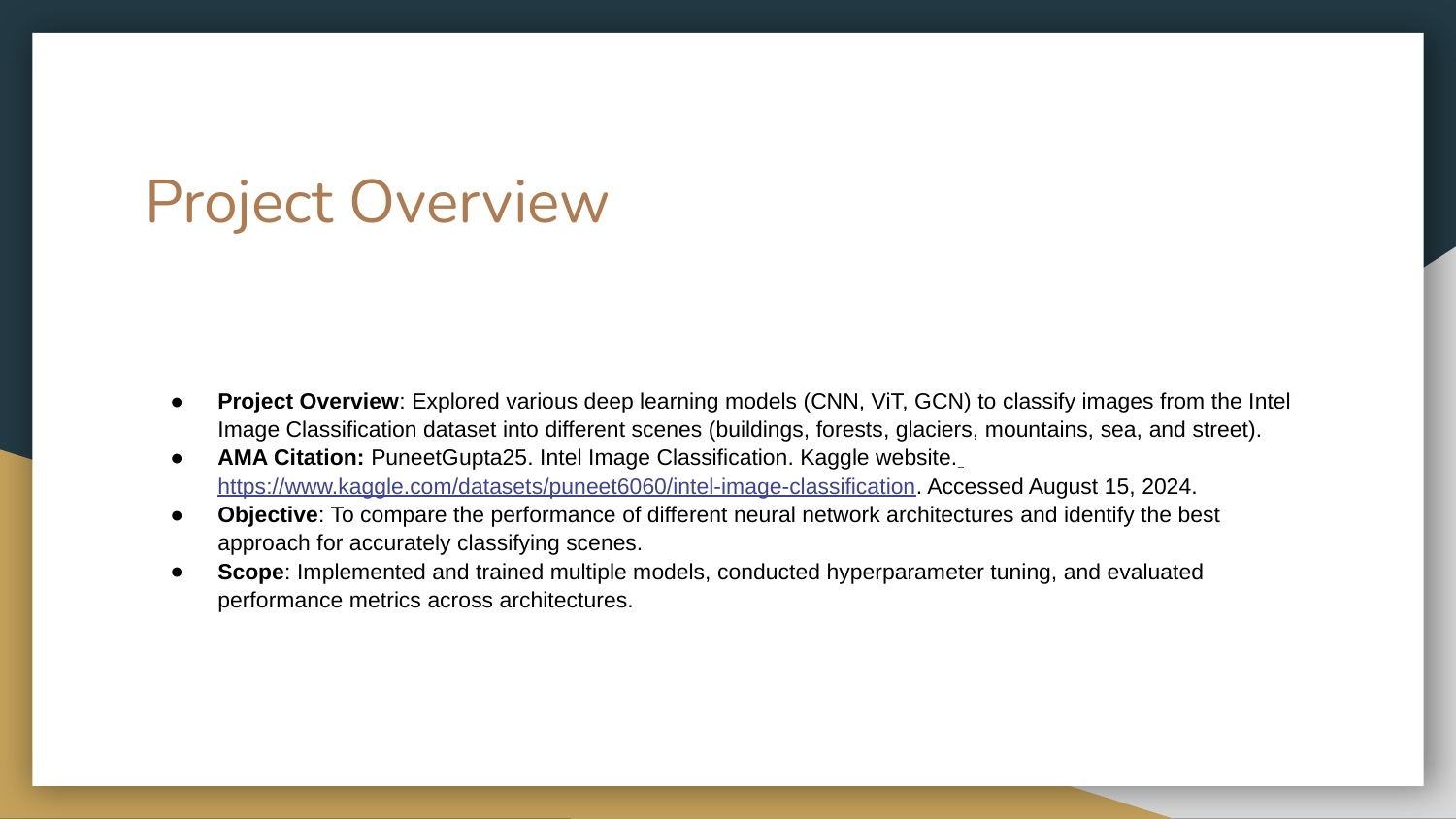

# Project Overview

Project Overview: Explored various deep learning models (CNN, ViT, GCN) to classify images from the Intel Image Classification dataset into different scenes (buildings, forests, glaciers, mountains, sea, and street).
AMA Citation: PuneetGupta25. Intel Image Classification. Kaggle website. https://www.kaggle.com/datasets/puneet6060/intel-image-classification. Accessed August 15, 2024.
Objective: To compare the performance of different neural network architectures and identify the best approach for accurately classifying scenes.
Scope: Implemented and trained multiple models, conducted hyperparameter tuning, and evaluated performance metrics across architectures.